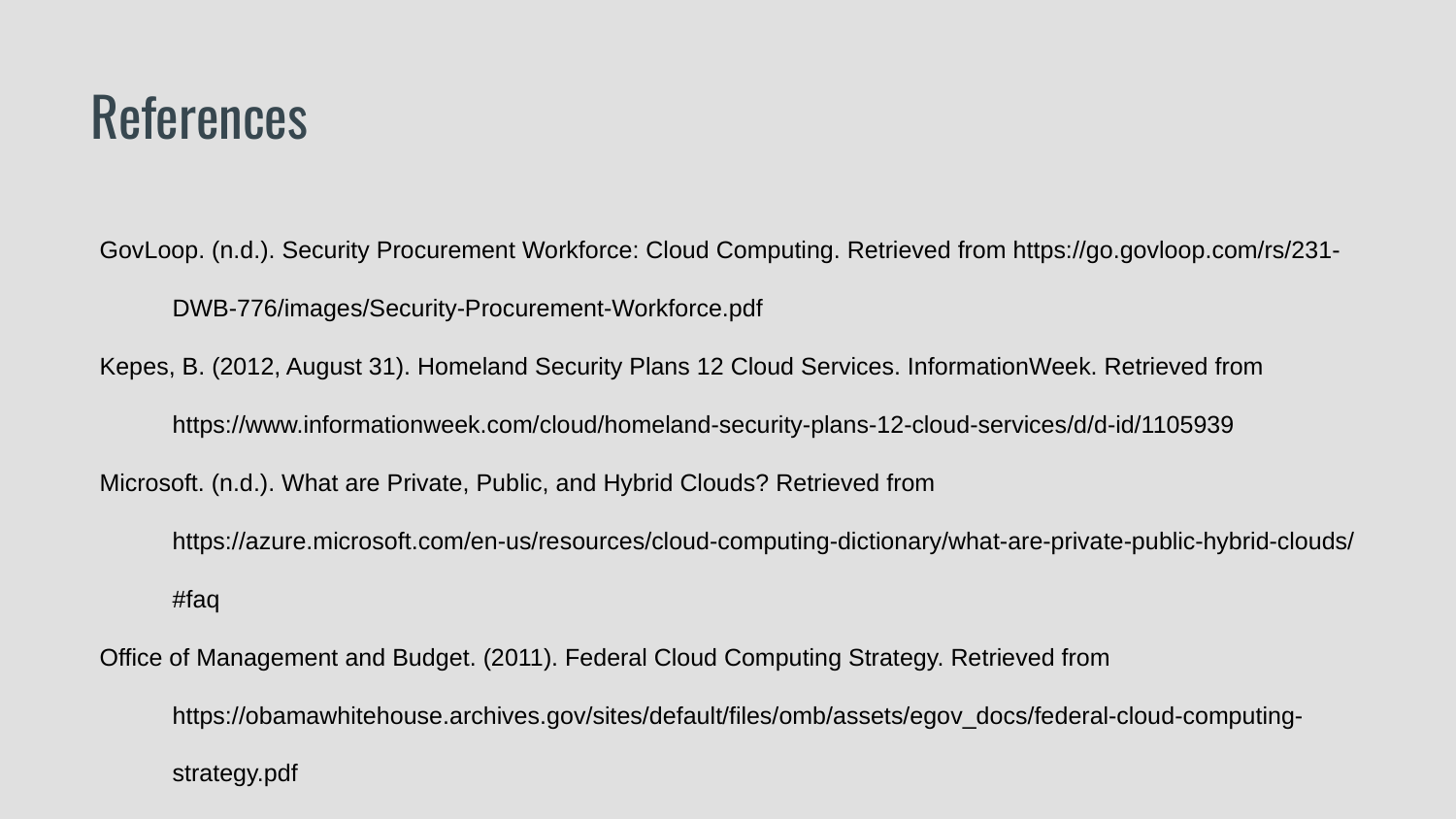

# References
GovLoop. (n.d.). Security Procurement Workforce: Cloud Computing. Retrieved from https://go.govloop.com/rs/231-DWB-776/images/Security-Procurement-Workforce.pdf
Kepes, B. (2012, August 31). Homeland Security Plans 12 Cloud Services. InformationWeek. Retrieved from https://www.informationweek.com/cloud/homeland-security-plans-12-cloud-services/d/d-id/1105939
Microsoft. (n.d.). What are Private, Public, and Hybrid Clouds? Retrieved from https://azure.microsoft.com/en-us/resources/cloud-computing-dictionary/what-are-private-public-hybrid-clouds/#faq
Office of Management and Budget. (2011). Federal Cloud Computing Strategy. Retrieved from https://obamawhitehouse.archives.gov/sites/default/files/omb/assets/egov_docs/federal-cloud-computing-strategy.pdf
Office, U. S. G. A. (2023, March 9). Is the cloud saving the government money? U.S. GAO. Retrieved April 27, 2023, from https://www.gao.gov/blog/2019/06/27/is-the-cloud-saving-the-government-money#:~:text=To%20deliver%20better%20IT%20services%20for%20less%20money%2C,at%20a%20lower%20cost%20than%20individual%20agencies%20can.
Pandadoc. (n.d.). How to Write a Technical Proposal [Blog post]. Retrieved from https://www.pandadoc.com/blog/how-to-write-a-technical-proposal/
The White House. (2019). Cloud Smart Strategy. Retrieved from https://www.whitehouse.gov/wp-content/uploads/2019/06/Cloud-Strategy.pdf
U.S. Department of the Interior. (n.d.). Cloud Strategy. Retrieved from https://www.doi.gov/cloud/strategy
U.S. Department of the Treasury. (2018). The Treasury Cloud Report. Retrieved from https://home.treasury.gov/system/files/136/Treasury-Cloud-Report.pdf
Zhang, Q., Cheng, L., & Boutaba, R. (2010). Cloud Computing: State-of-the-Art and Research Challenges. Journal of Internet Services and Applications, 1(1), 7-18. doi:10.1007/s13174-010-0007-6